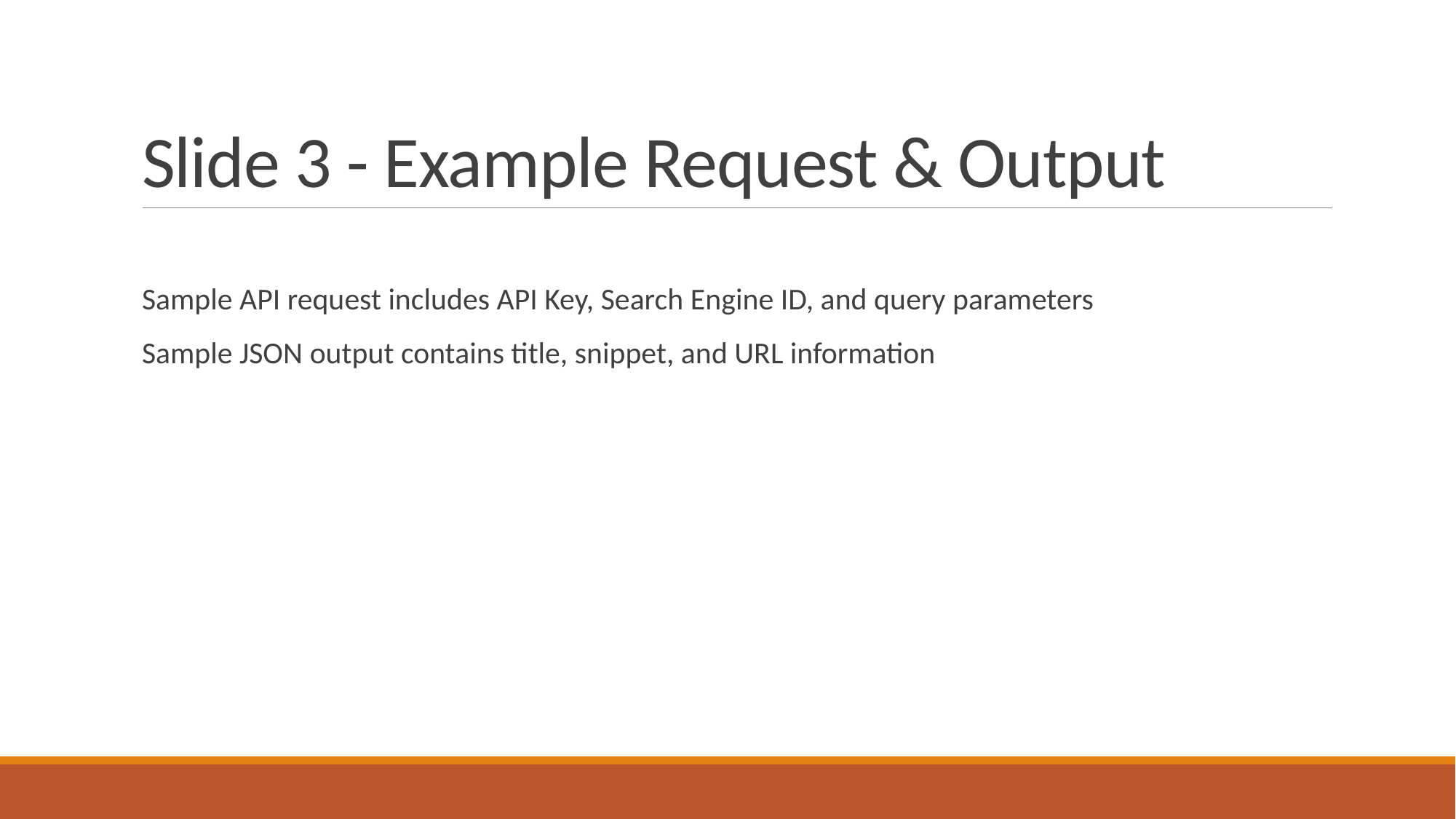

# Slide 3 - Example Request & Output

Sample API request includes API Key, Search Engine ID, and query parameters
Sample JSON output contains title, snippet, and URL information